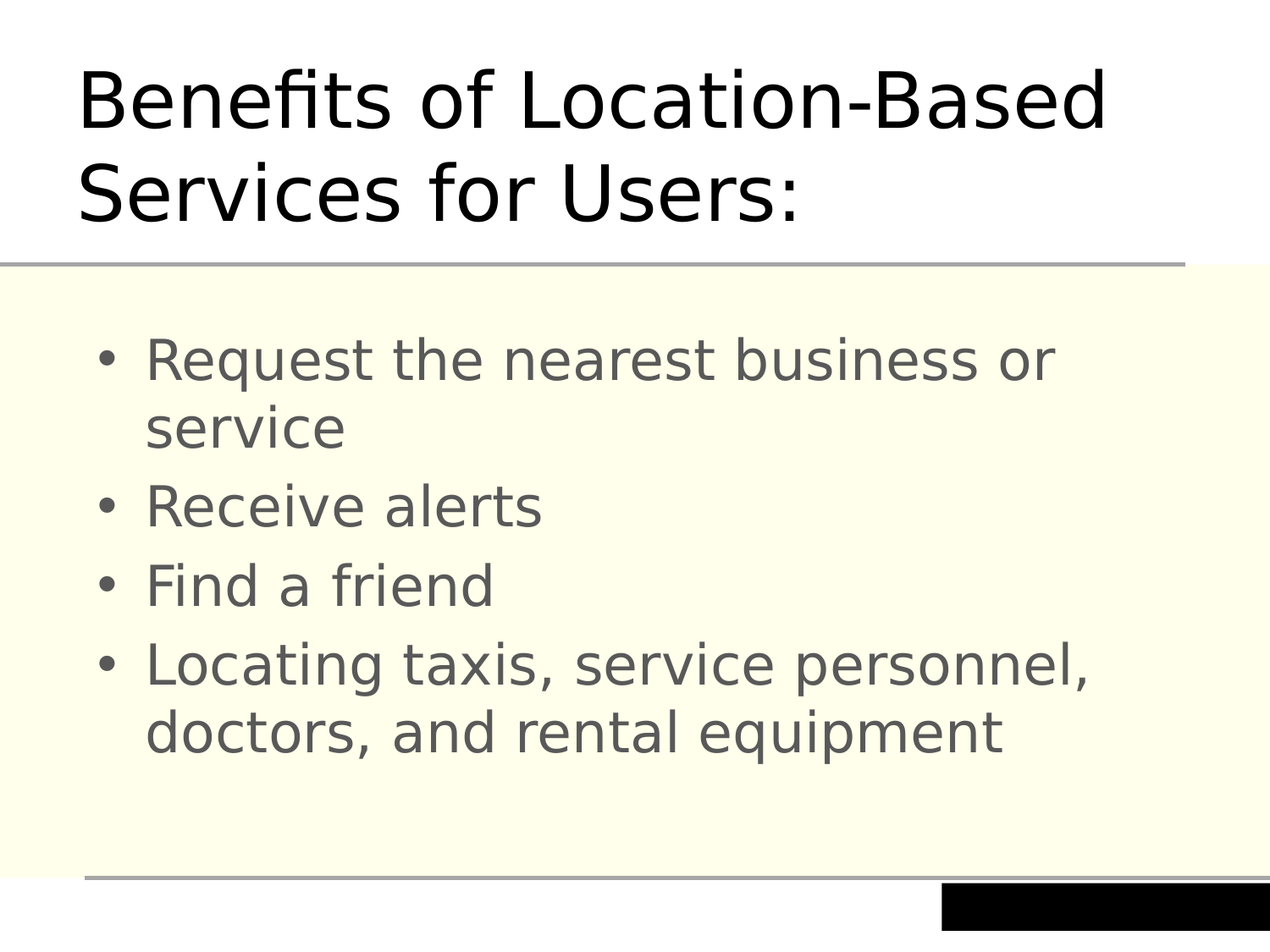

Benefits of Location-Based Services for Users:
Request the nearest business or service
Receive alerts
Find a friend
Locating taxis, service personnel, doctors, and rental equipment